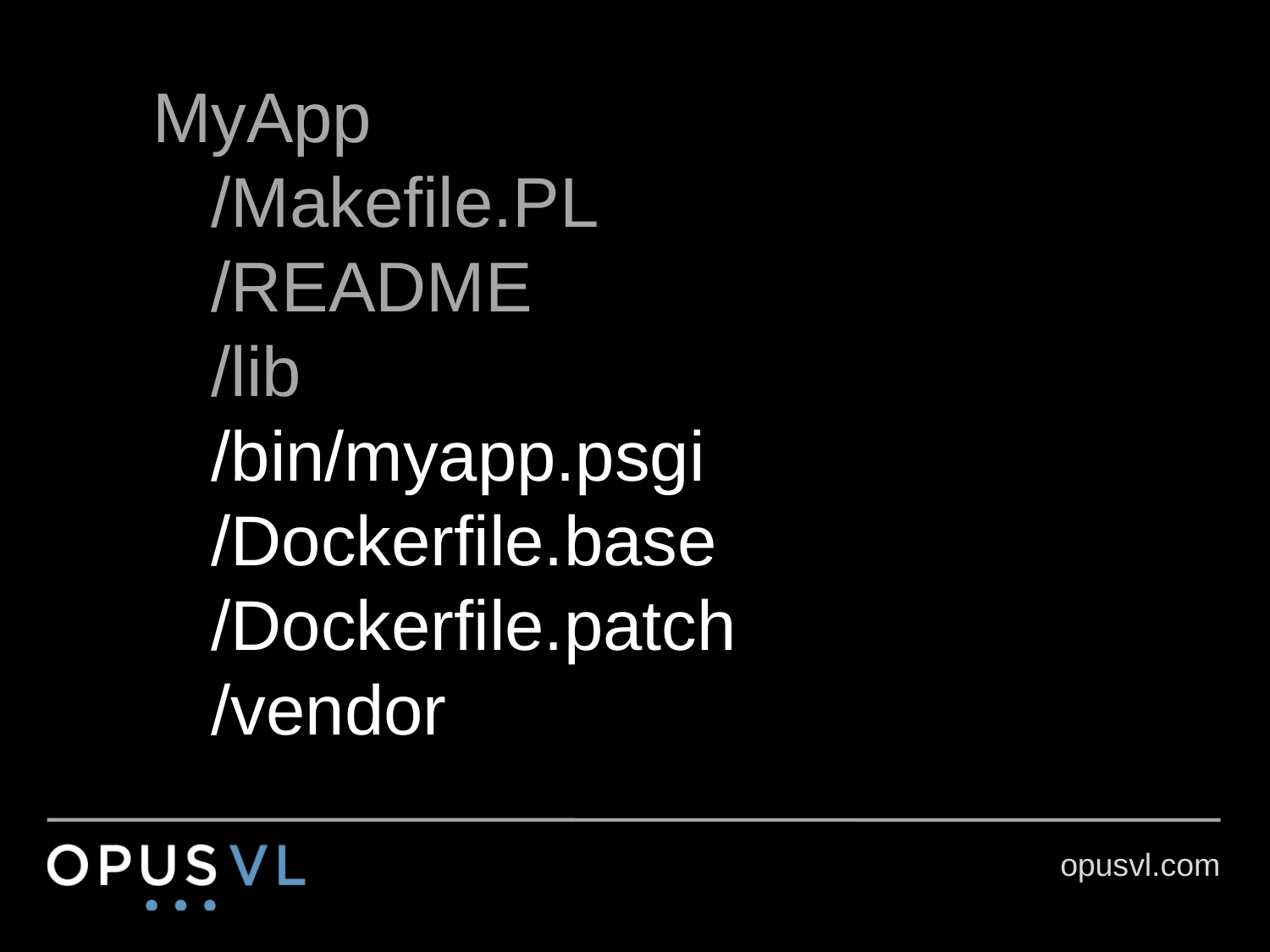

# MyApp /Makefile.PL /README /lib /bin/myapp.psgi /Dockerfile.base /Dockerfile.patch /vendor